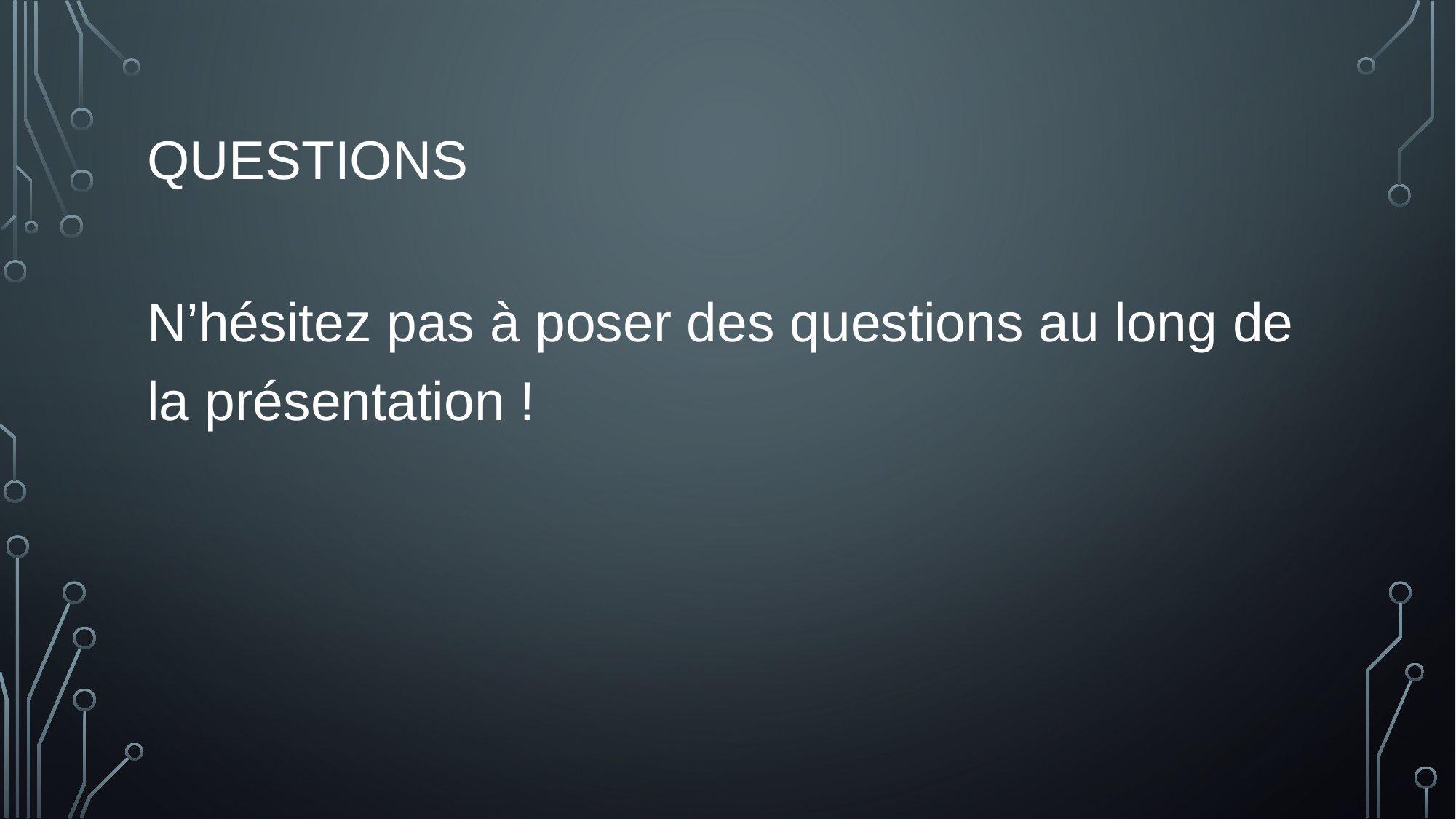

# Questions
N’hésitez pas à poser des questions au long de la présentation !